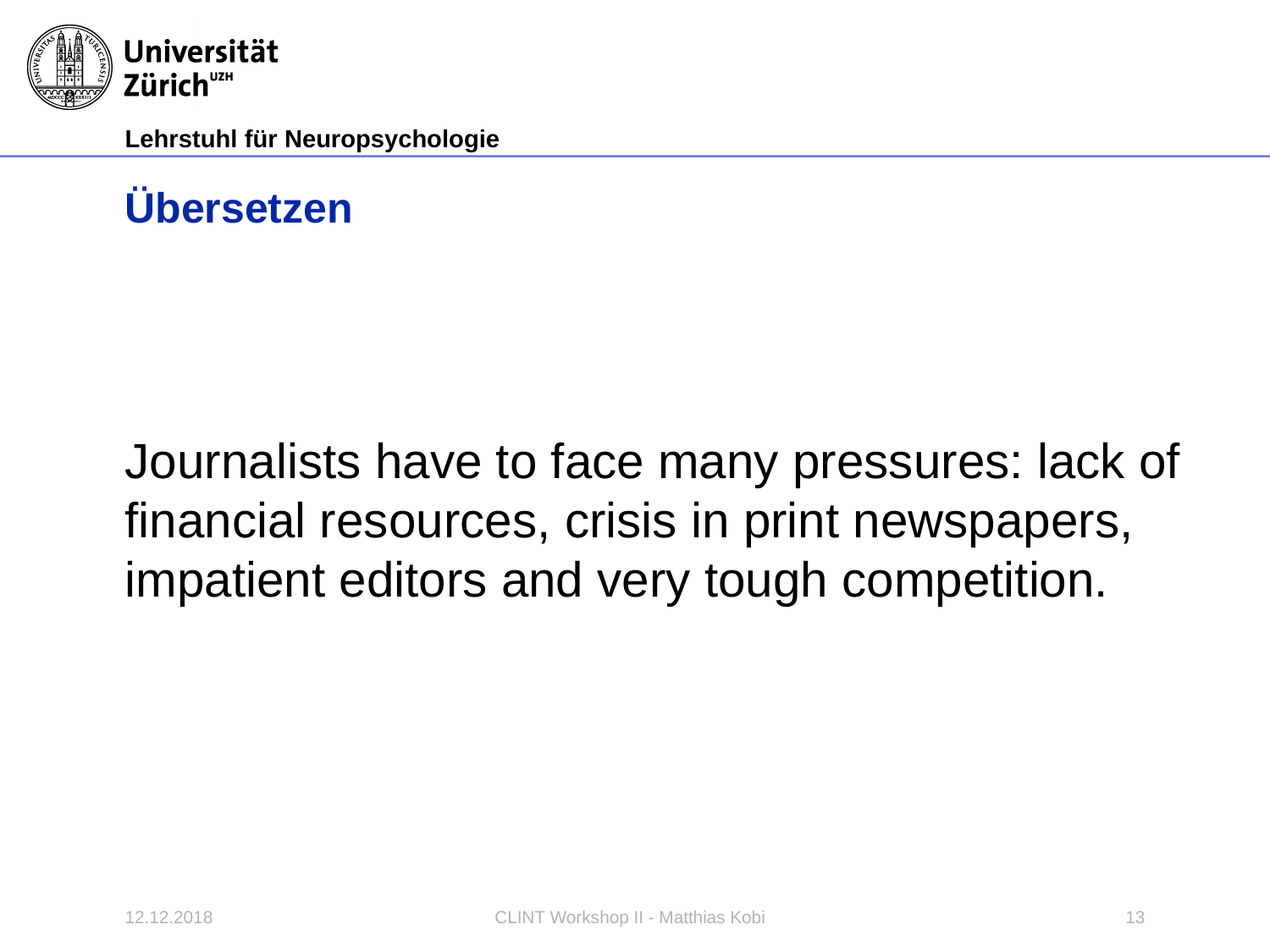

# Übersetzen

Journalists have to face many pressures: lack of financial resources, crisis in print newspapers, impatient editors and very tough competition.

12.12.2018
CLINT Workshop II - Matthias Kobi
13